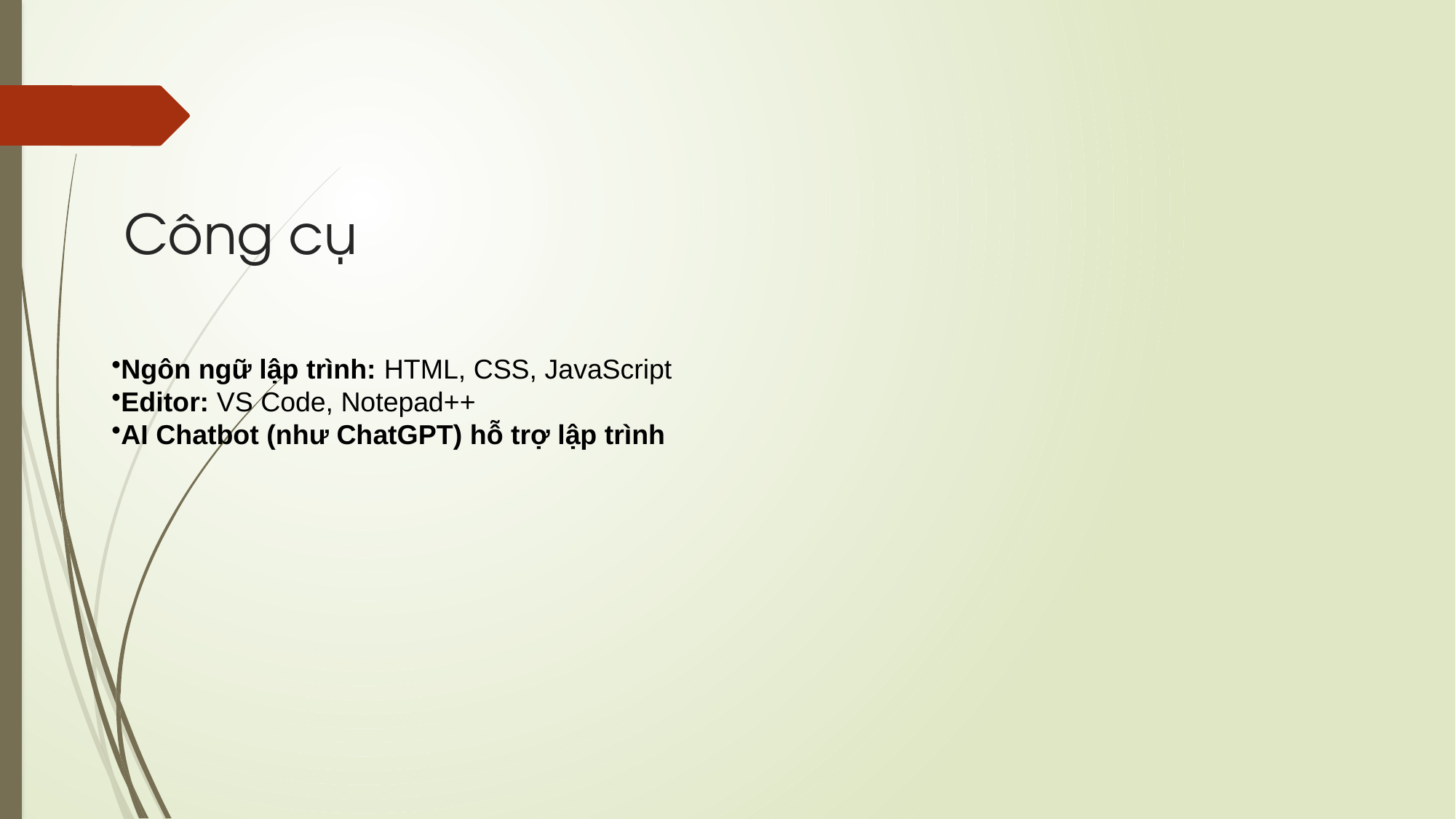

# Công cụ
Ngôn ngữ lập trình: HTML, CSS, JavaScript
Editor: VS Code, Notepad++
AI Chatbot (như ChatGPT) hỗ trợ lập trình